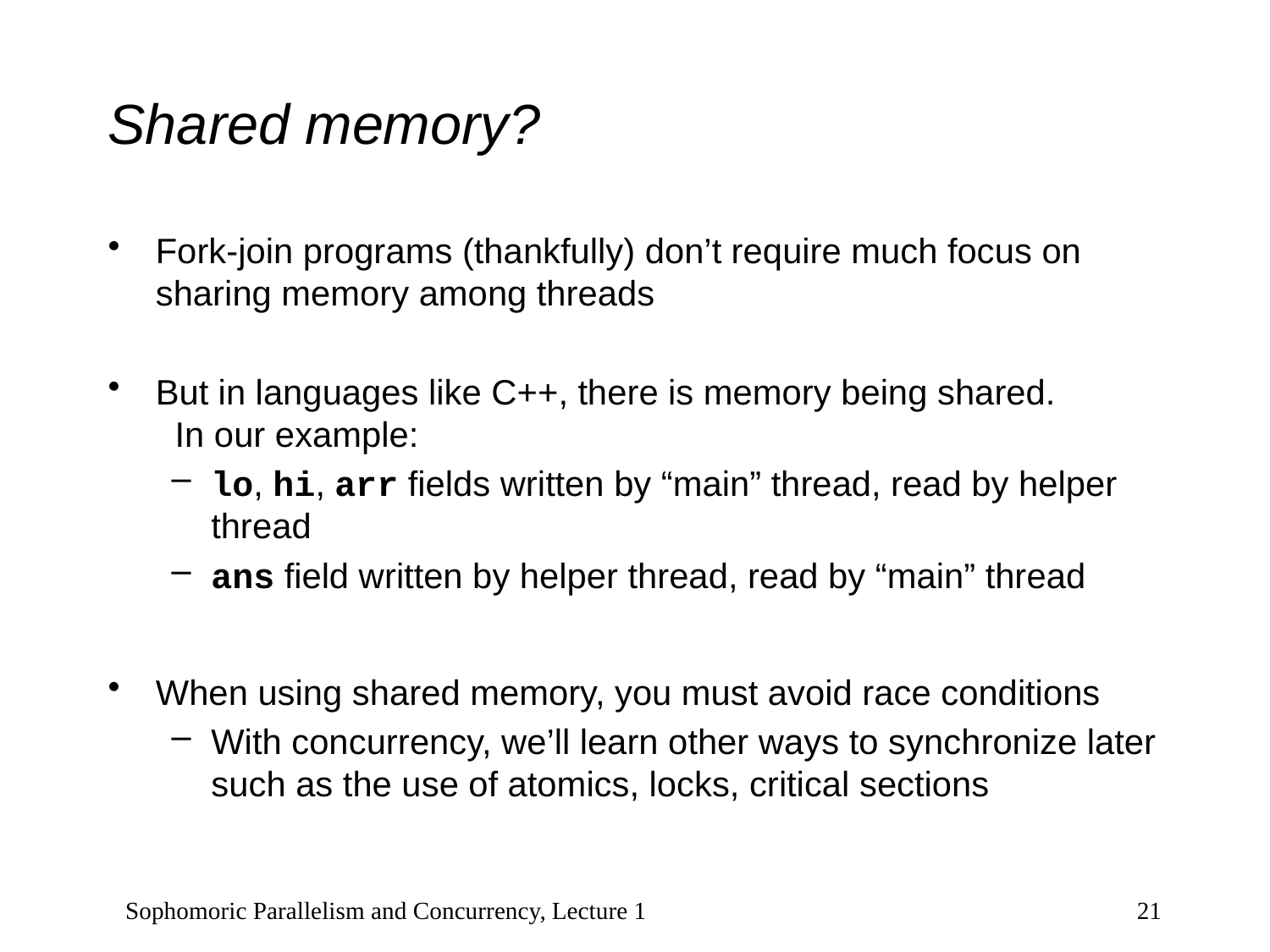

# Shared memory?
Fork-join programs (thankfully) don’t require much focus on sharing memory among threads

But in languages like C++, there is memory being shared.  	    In our example:
lo, hi, arr fields written by “main” thread, read by helper thread
ans field written by helper thread, read by “main” thread

When using shared memory, you must avoid race conditions
With concurrency, we’ll learn other ways to synchronize later such as the use of atomics, locks, critical sections

Sophomoric Parallelism and Concurrency, Lecture 1
21